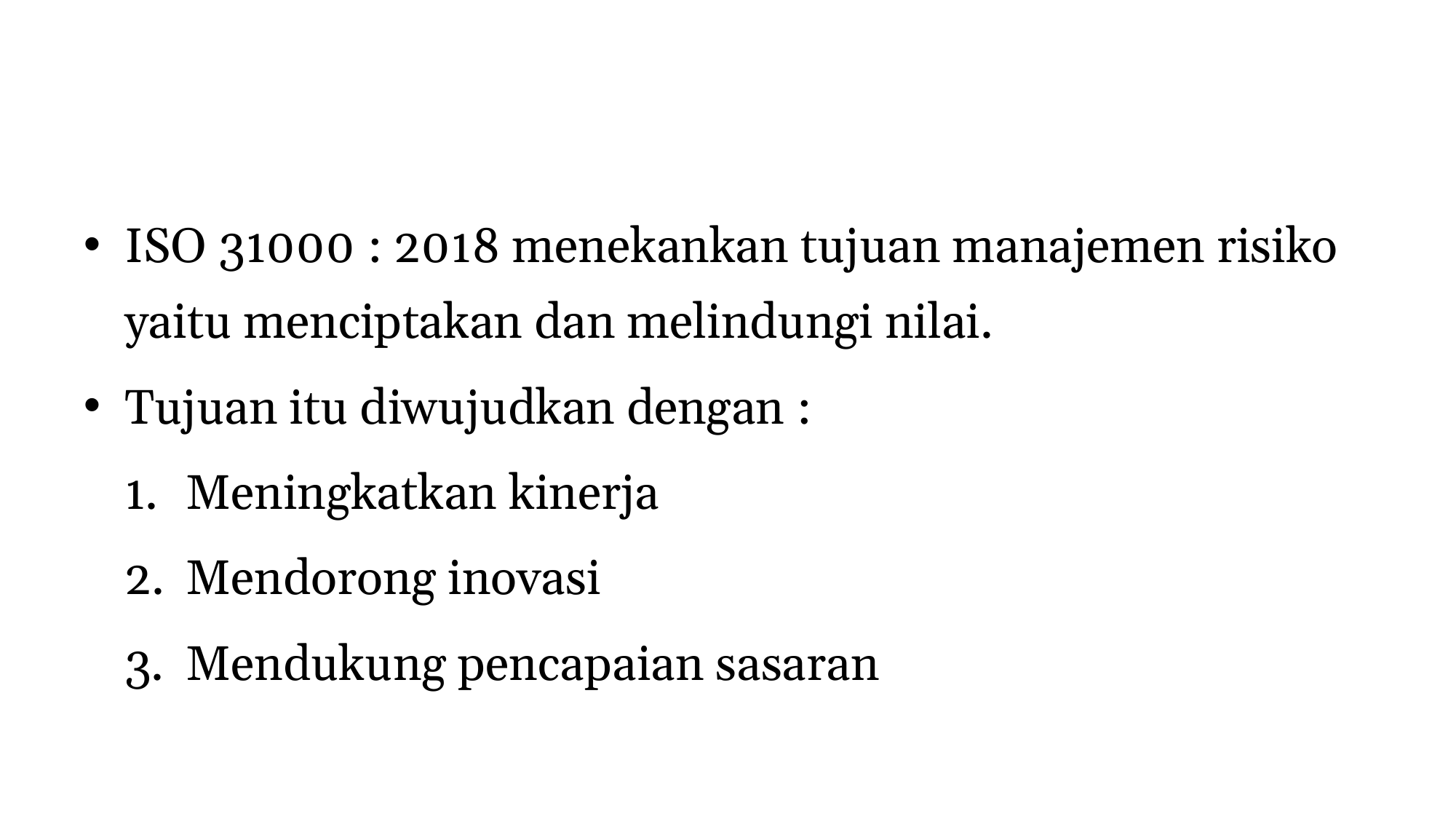

#
ISO 31000 : 2018 menekankan tujuan manajemen risiko yaitu menciptakan dan melindungi nilai.
Tujuan itu diwujudkan dengan :
Meningkatkan kinerja
Mendorong inovasi
Mendukung pencapaian sasaran